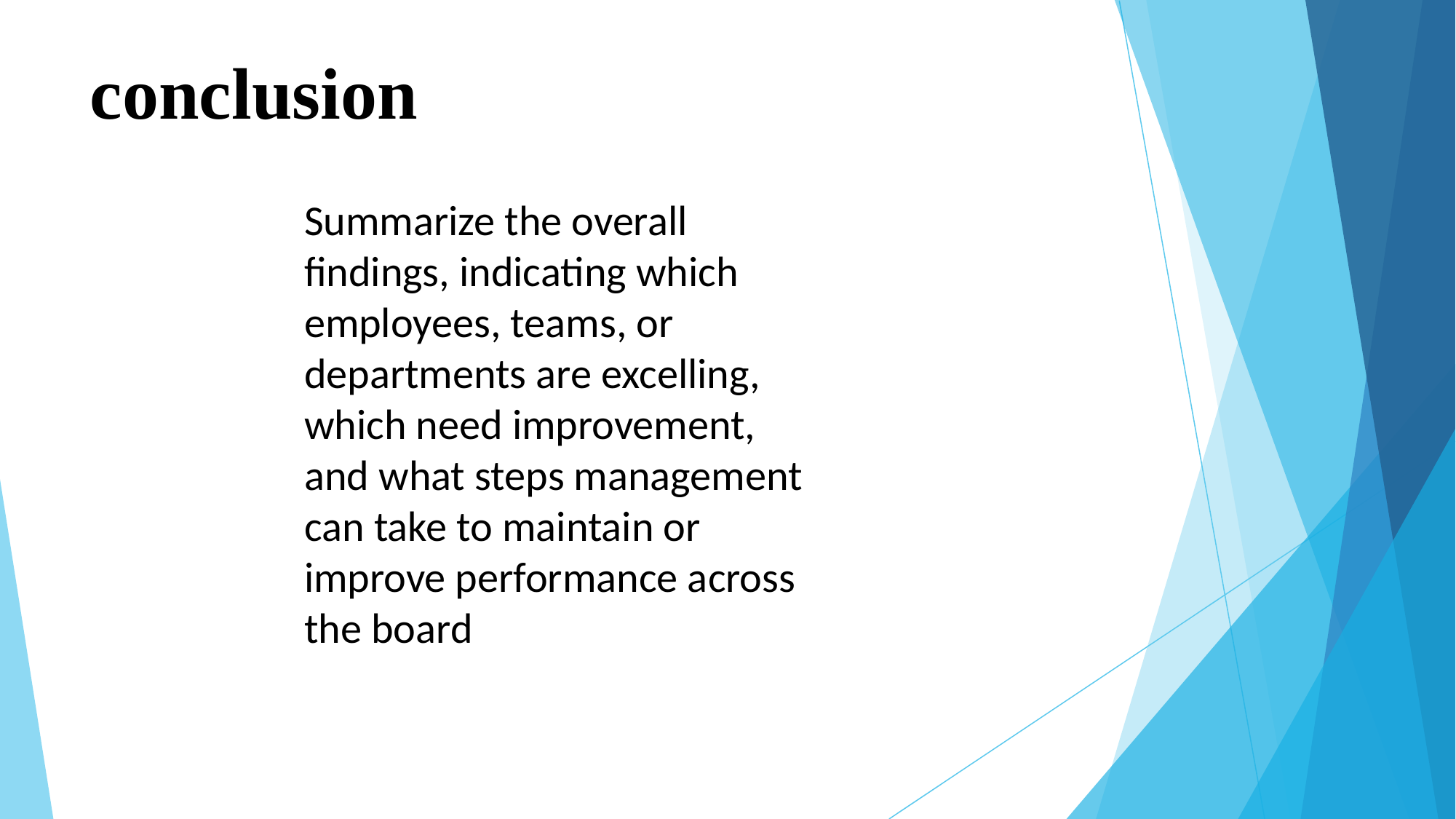

# conclusion
Summarize the overall findings, indicating which employees, teams, or departments are excelling, which need improvement, and what steps management can take to maintain or improve performance across the board